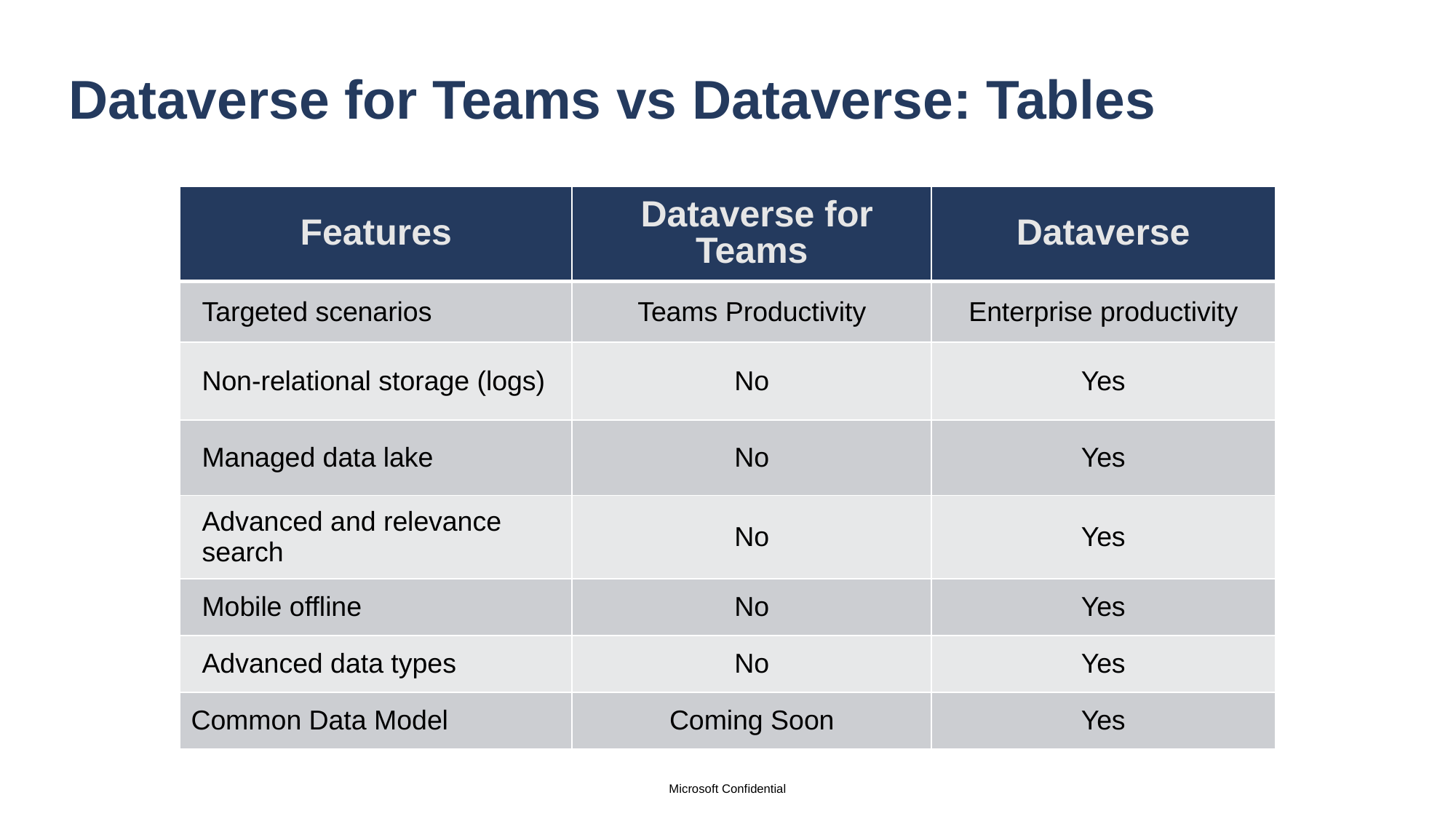

# Dataverse for Teams vs Dataverse: Tables
| Features | Dataverse for Teams | Dataverse |
| --- | --- | --- |
| Targeted scenarios | Teams Productivity | Enterprise productivity |
| Non-relational storage (logs) | No | Yes |
| Managed data lake | No | Yes |
| Advanced and relevance search | No | Yes |
| Mobile offline | No | Yes |
| Advanced data types | No | Yes |
| Common Data Model | Coming Soon | Yes |
Microsoft Confidential